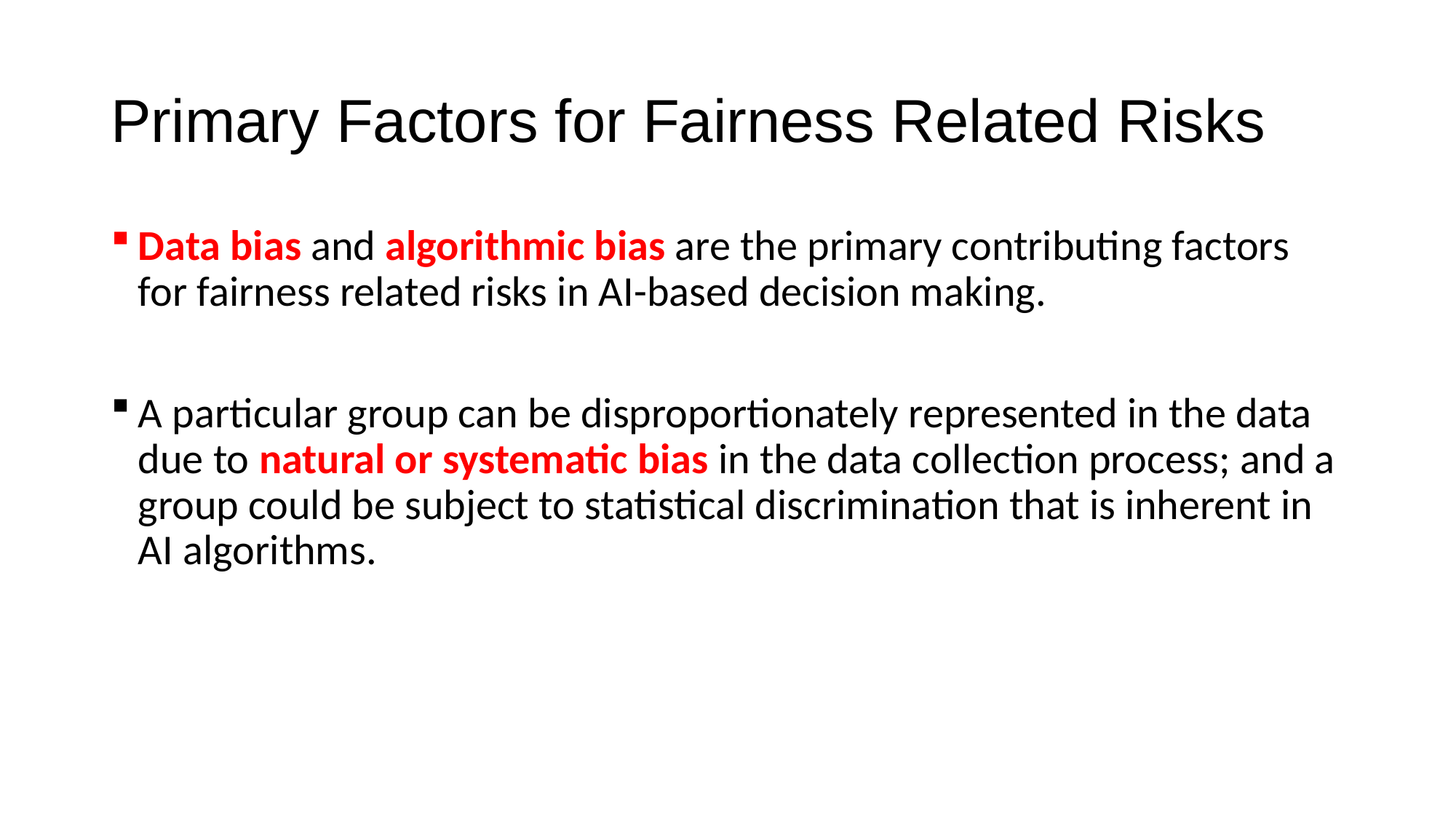

# Primary Factors for Fairness Related Risks
Data bias and algorithmic bias are the primary contributing factors for fairness related risks in AI-based decision making.

A particular group can be disproportionately represented in the data due to natural or systematic bias in the data collection process; and a group could be subject to statistical discrimination that is inherent in AI algorithms.